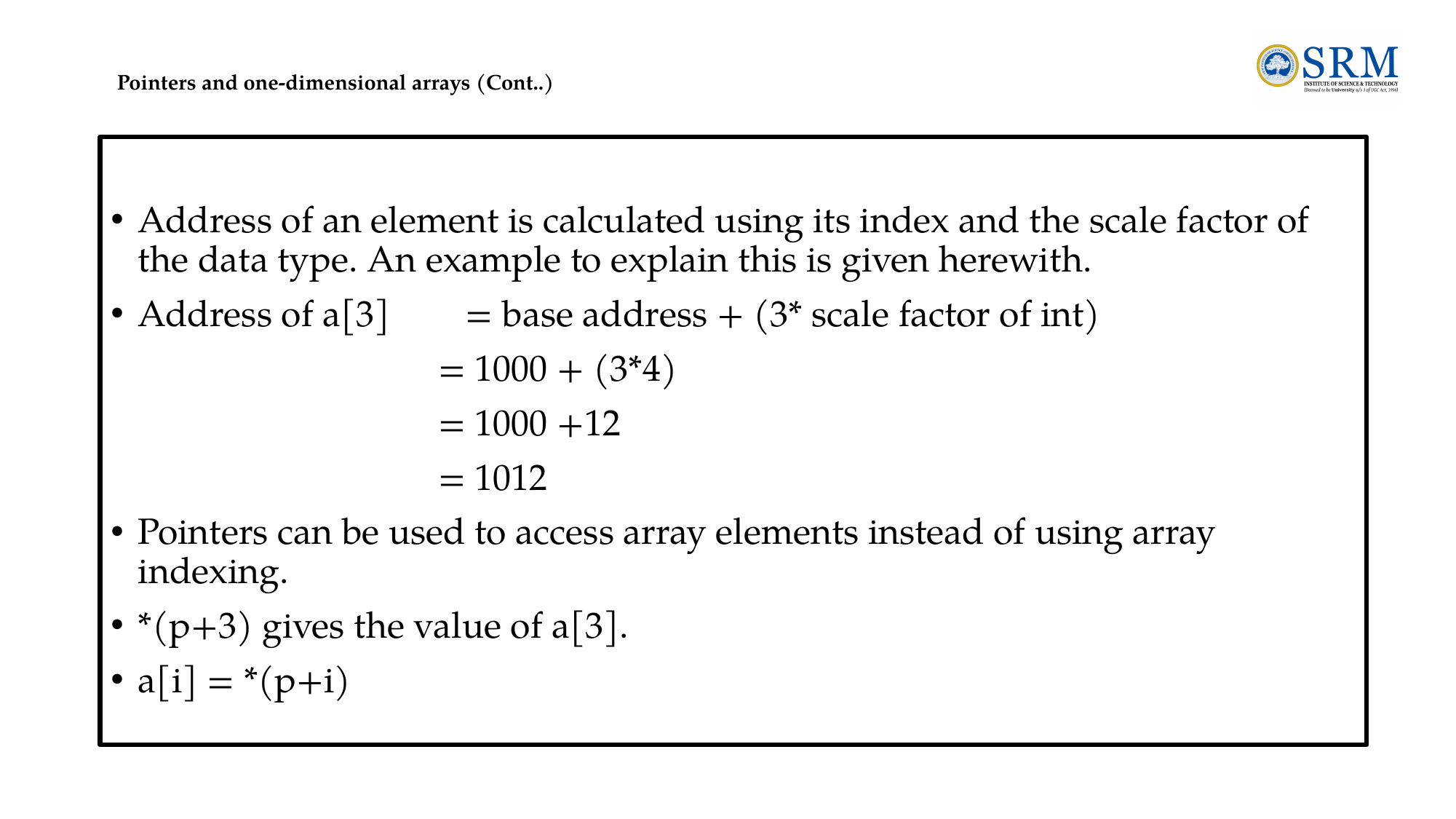

# Pointers and one-dimensional arrays (Cont..)

Address of an element is calculated using its index and the scale factor of the data type. An example to explain this is given herewith.
Address of a[3] 	= base address + (3* scale factor of int)
  			= 1000 + (3*4)
   			= 1000 +12
   			= 1012
Pointers can be used to access array elements instead of using array indexing.
*(p+3) gives the value of a[3].
a[i] = *(p+i)